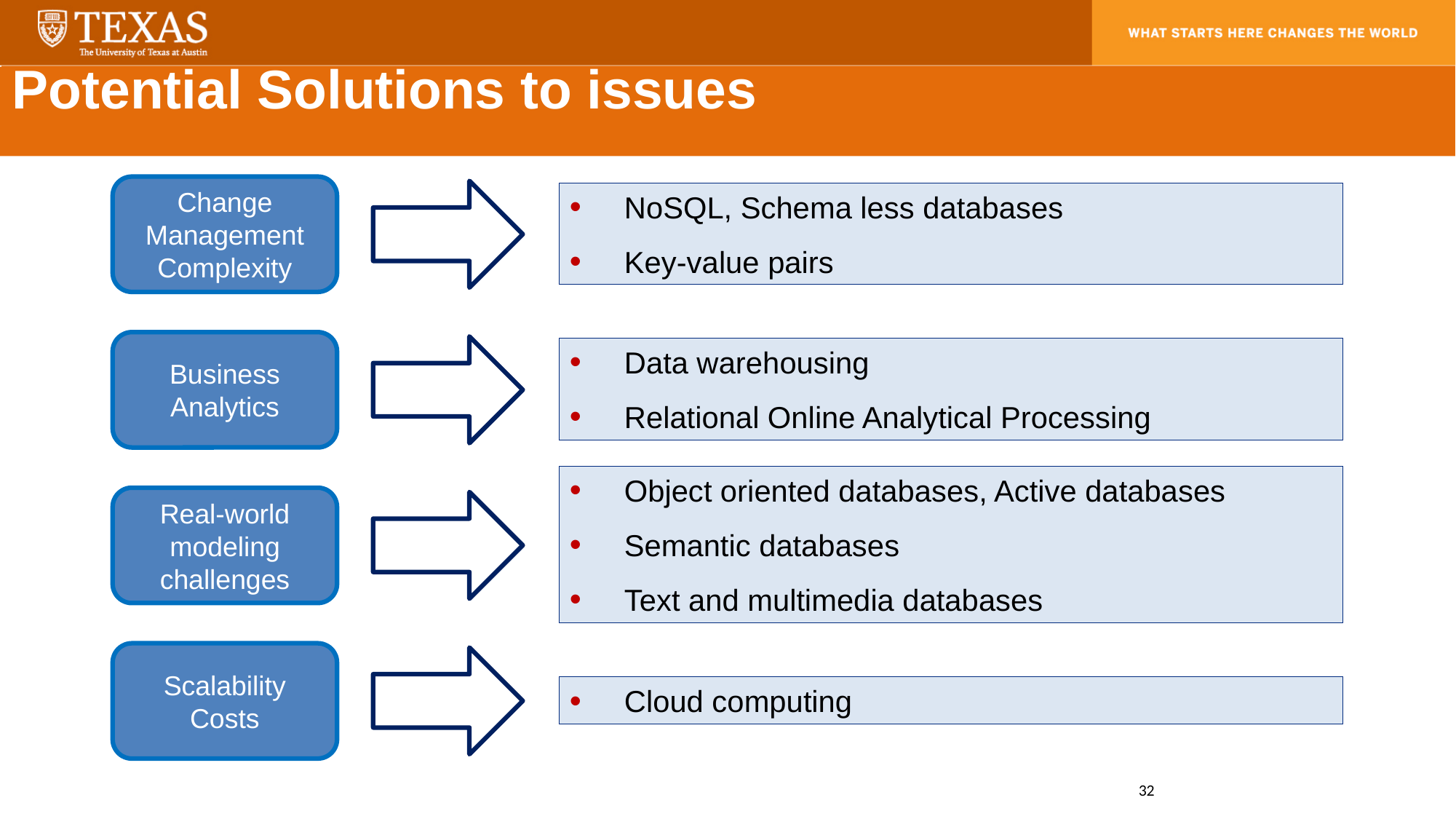

Potential Solutions to issues

Change Management Complexity

NoSQL, Schema less databases
Key-value pairs
Business Analytics

Data warehousing
Relational Online Analytical Processing
Object oriented databases, Active databases
Semantic databases
Text and multimedia databases
Real-world modeling challenges

Scalability Costs

Cloud computing
32